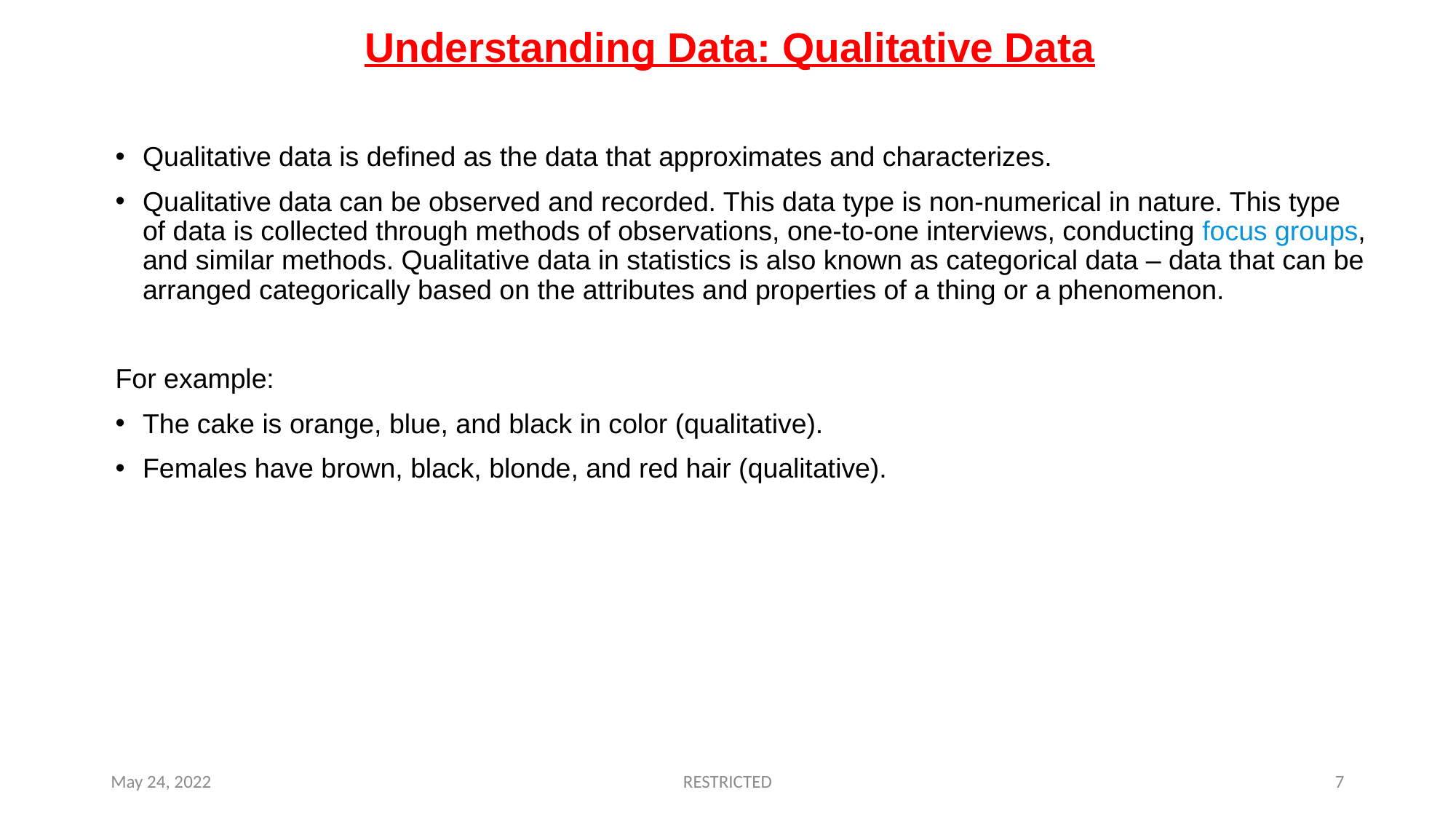

# Understanding Data: Qualitative Data

Qualitative data is defined as the data that approximates and characterizes.
Qualitative data can be observed and recorded. This data type is non-numerical in nature. This type of data is collected through methods of observations, one-to-one interviews, conducting focus groups, and similar methods. Qualitative data in statistics is also known as categorical data – data that can be arranged categorically based on the attributes and properties of a thing or a phenomenon.

For example:
The cake is orange, blue, and black in color (qualitative).
Females have brown, black, blonde, and red hair (qualitative).

May 24, 2022
RESTRICTED
7